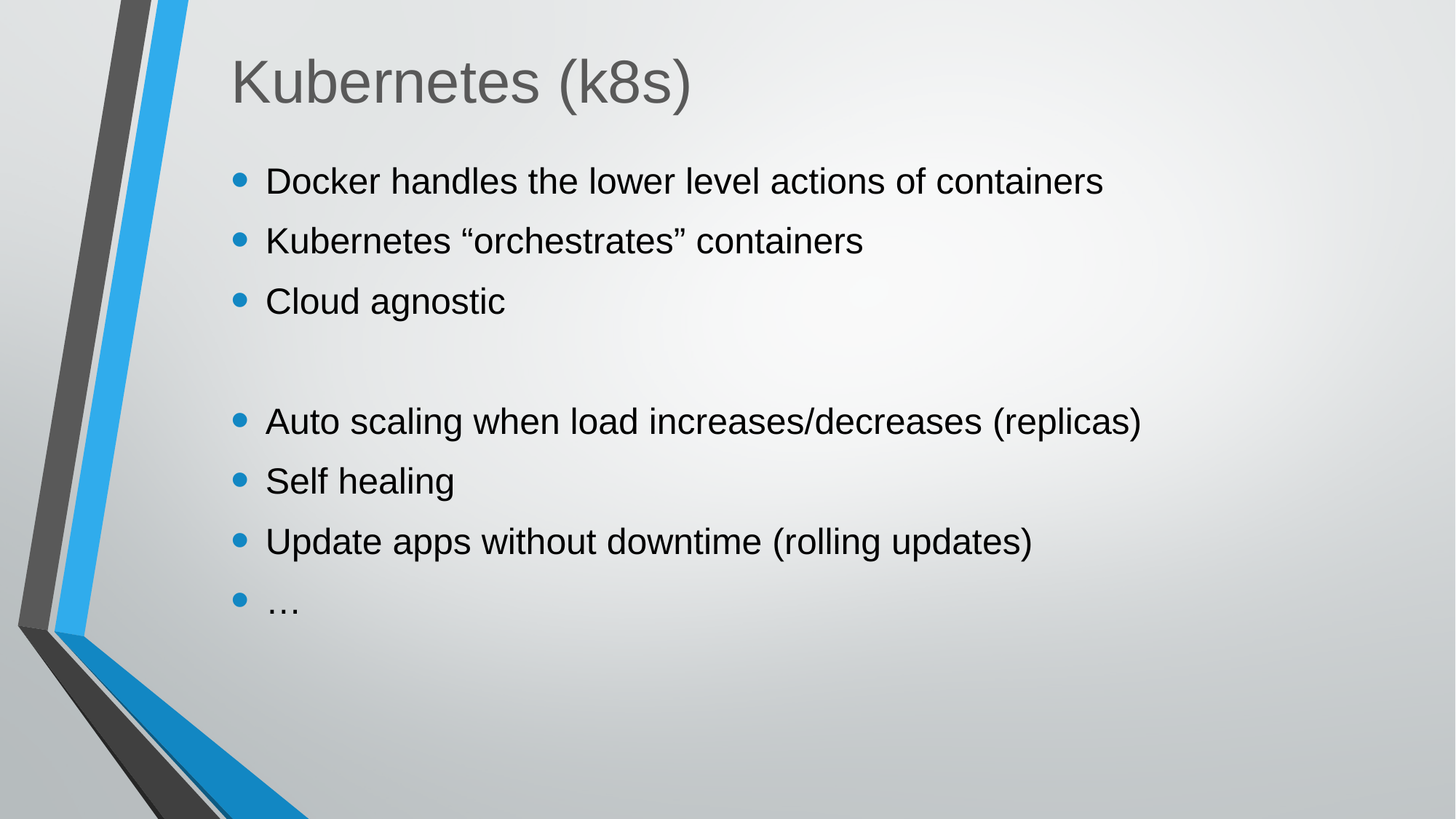

# Kubernetes (k8s)
Docker handles the lower level actions of containers
Kubernetes “orchestrates” containers
Cloud agnostic

Auto scaling when load increases/decreases (replicas)
Self healing
Update apps without downtime (rolling updates)
…